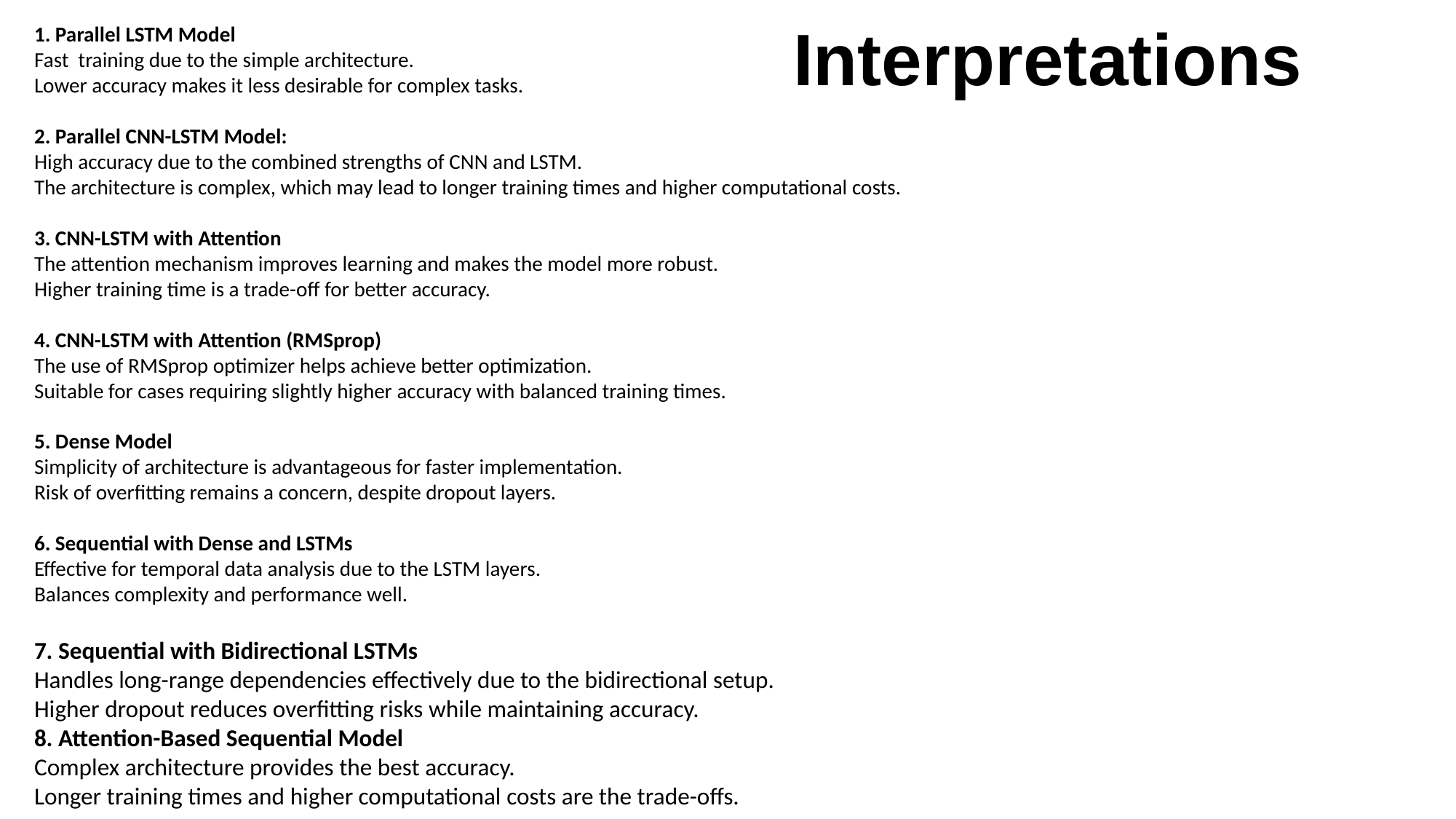

1. Parallel LSTM Model
Fast  training due to the simple architecture.
Lower accuracy makes it less desirable for complex tasks.

2. Parallel CNN-LSTM Model:
High accuracy due to the combined strengths of CNN and LSTM.
The architecture is complex, which may lead to longer training times and higher computational costs.

3. CNN-LSTM with Attention
The attention mechanism improves learning and makes the model more robust.
Higher training time is a trade-off for better accuracy.

4. CNN-LSTM with Attention (RMSprop)
The use of RMSprop optimizer helps achieve better optimization.
Suitable for cases requiring slightly higher accuracy with balanced training times.

5. Dense Model
Simplicity of architecture is advantageous for faster implementation.
Risk of overfitting remains a concern, despite dropout layers.

6. Sequential with Dense and LSTMs
Effective for temporal data analysis due to the LSTM layers.
Balances complexity and performance well.

7. Sequential with Bidirectional LSTMs
Handles long-range dependencies effectively due to the bidirectional setup.
Higher dropout reduces overfitting risks while maintaining accuracy.
8. Attention-Based Sequential Model
Complex architecture provides the best accuracy.
Longer training times and higher computational costs are the trade-offs.
# Interpretations